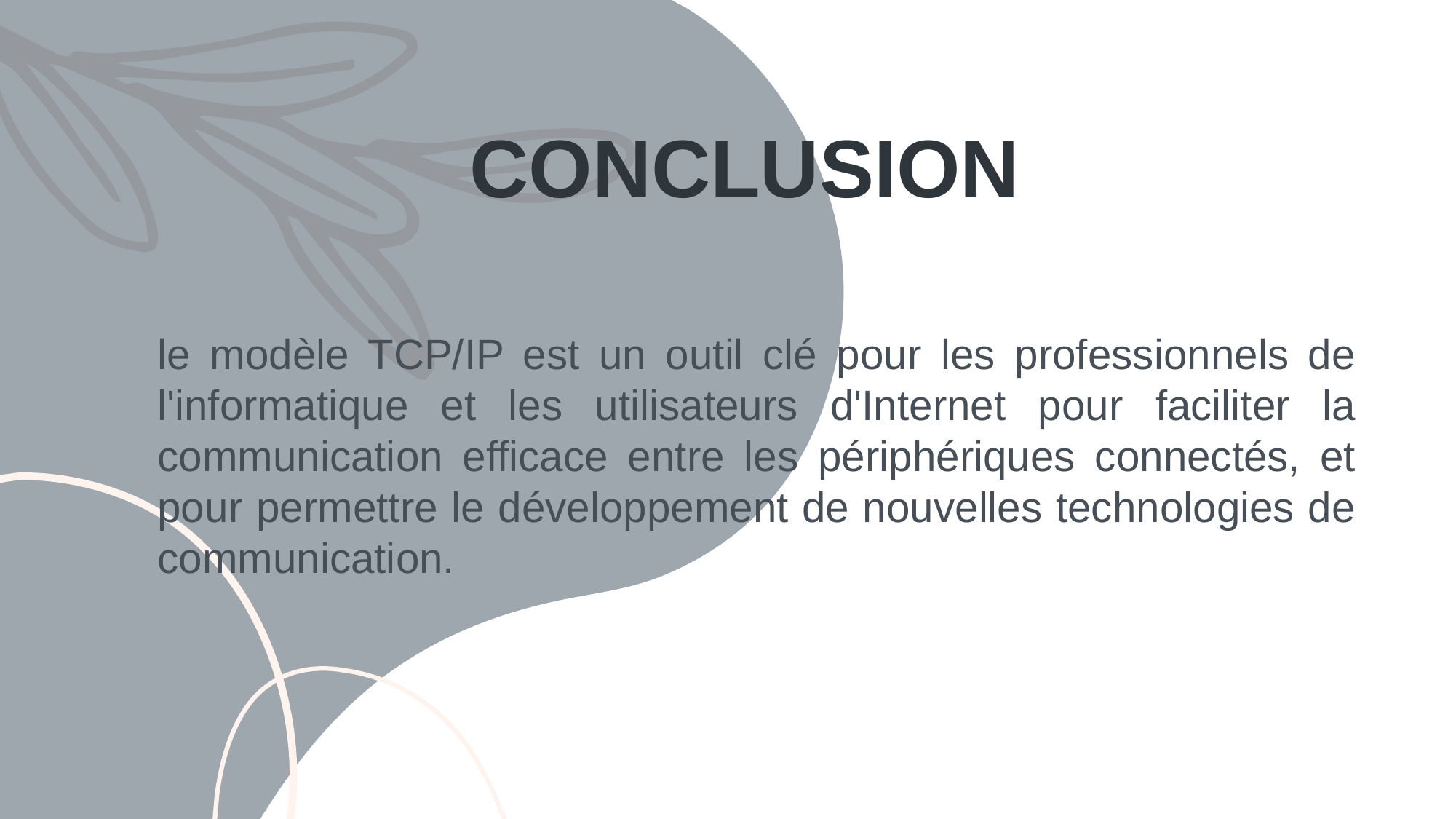

# CONCLUSION
le modèle TCP/IP est un outil clé pour les professionnels de l'informatique et les utilisateurs d'Internet pour faciliter la communication efficace entre les périphériques connectés, et pour permettre le développement de nouvelles technologies de communication.